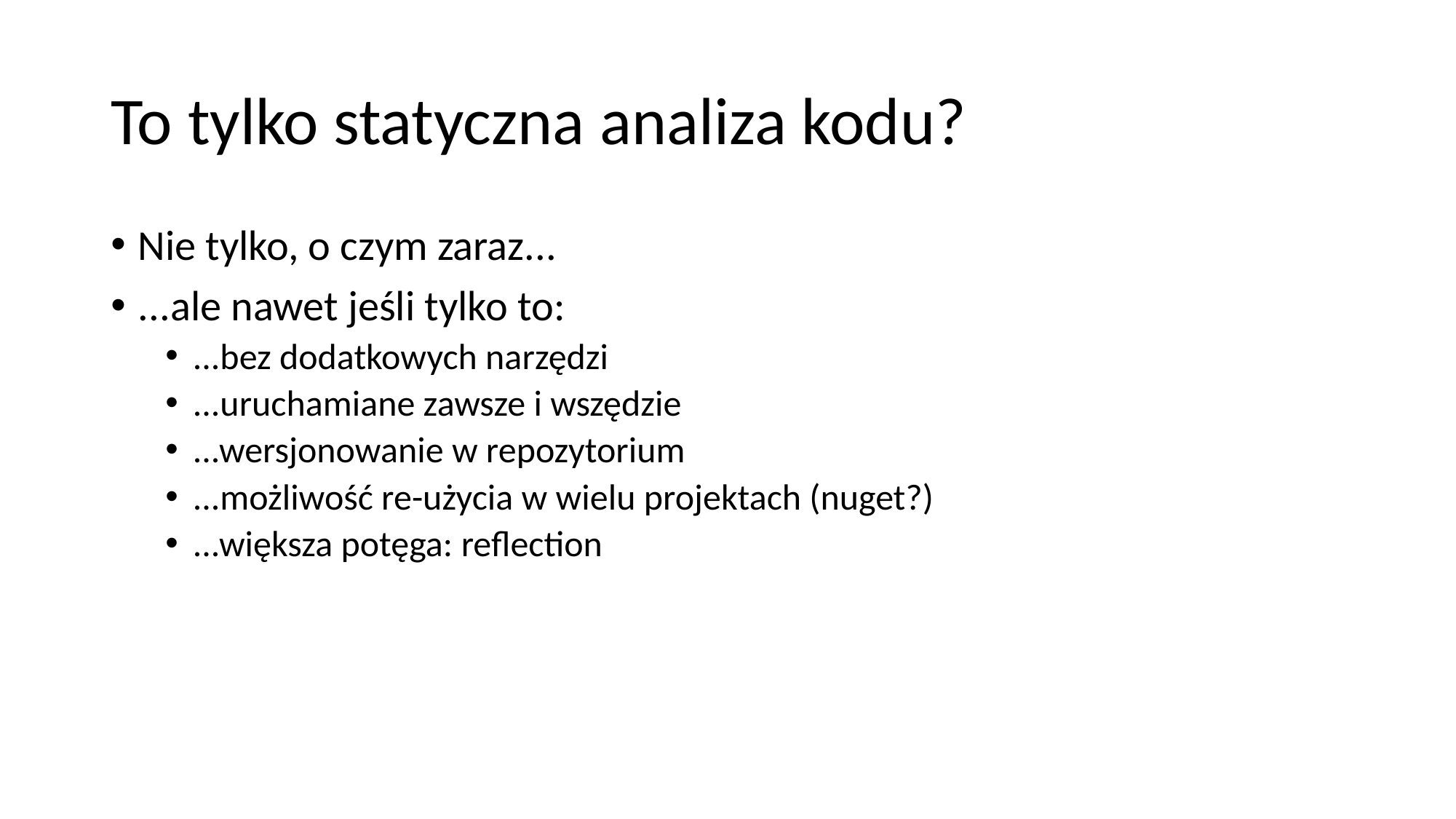

# To tylko statyczna analiza kodu?
Nie tylko, o czym zaraz...
...ale nawet jeśli tylko to:
...bez dodatkowych narzędzi
...uruchamiane zawsze i wszędzie
...wersjonowanie w repozytorium
...możliwość re-użycia w wielu projektach (nuget?)
...większa potęga: reflection